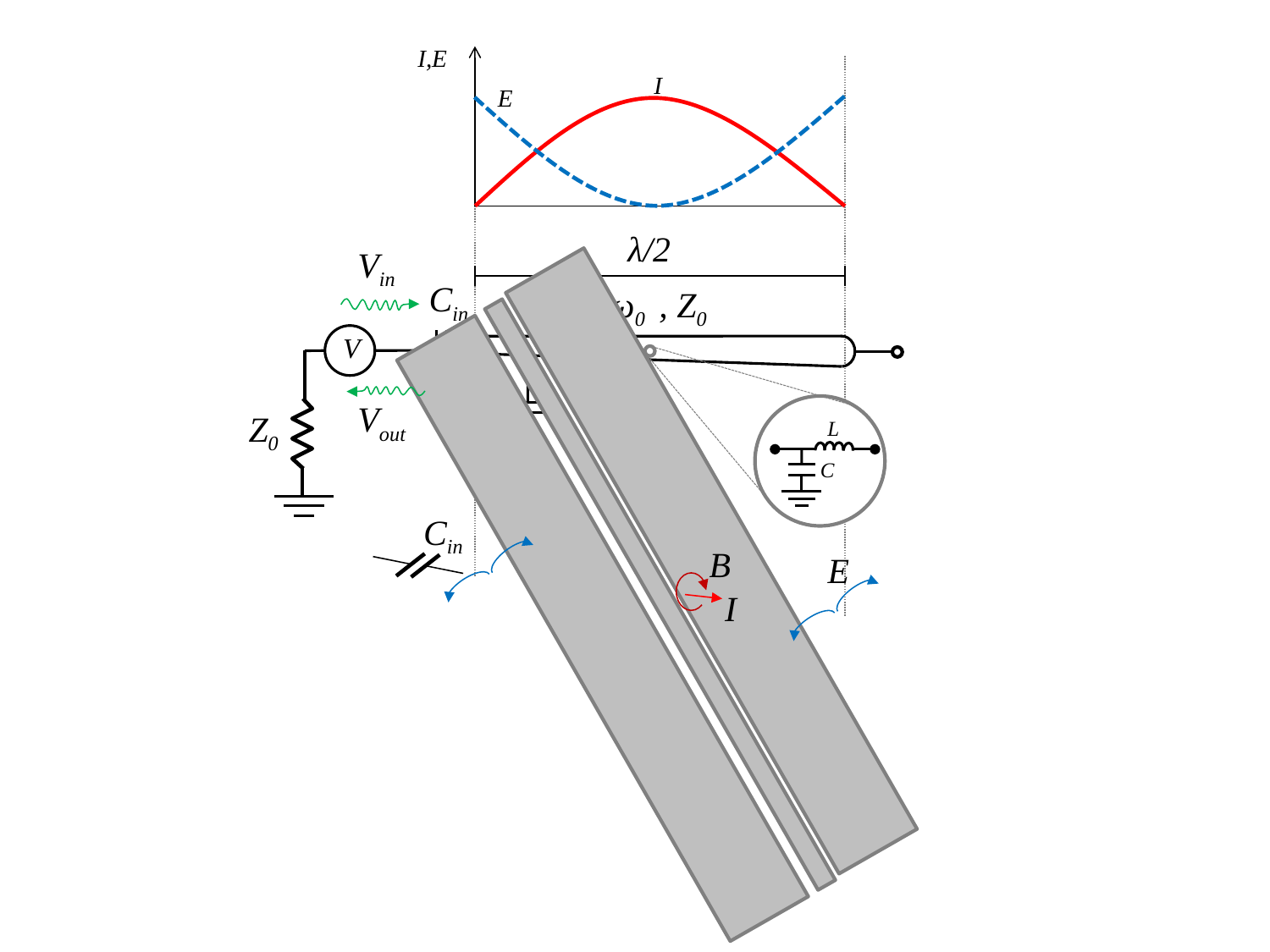

I,E
I
E

λ/2
Vin
Cin
ω0  , Z0

V

Vout

Z0
L

C

Cin

B
E

I